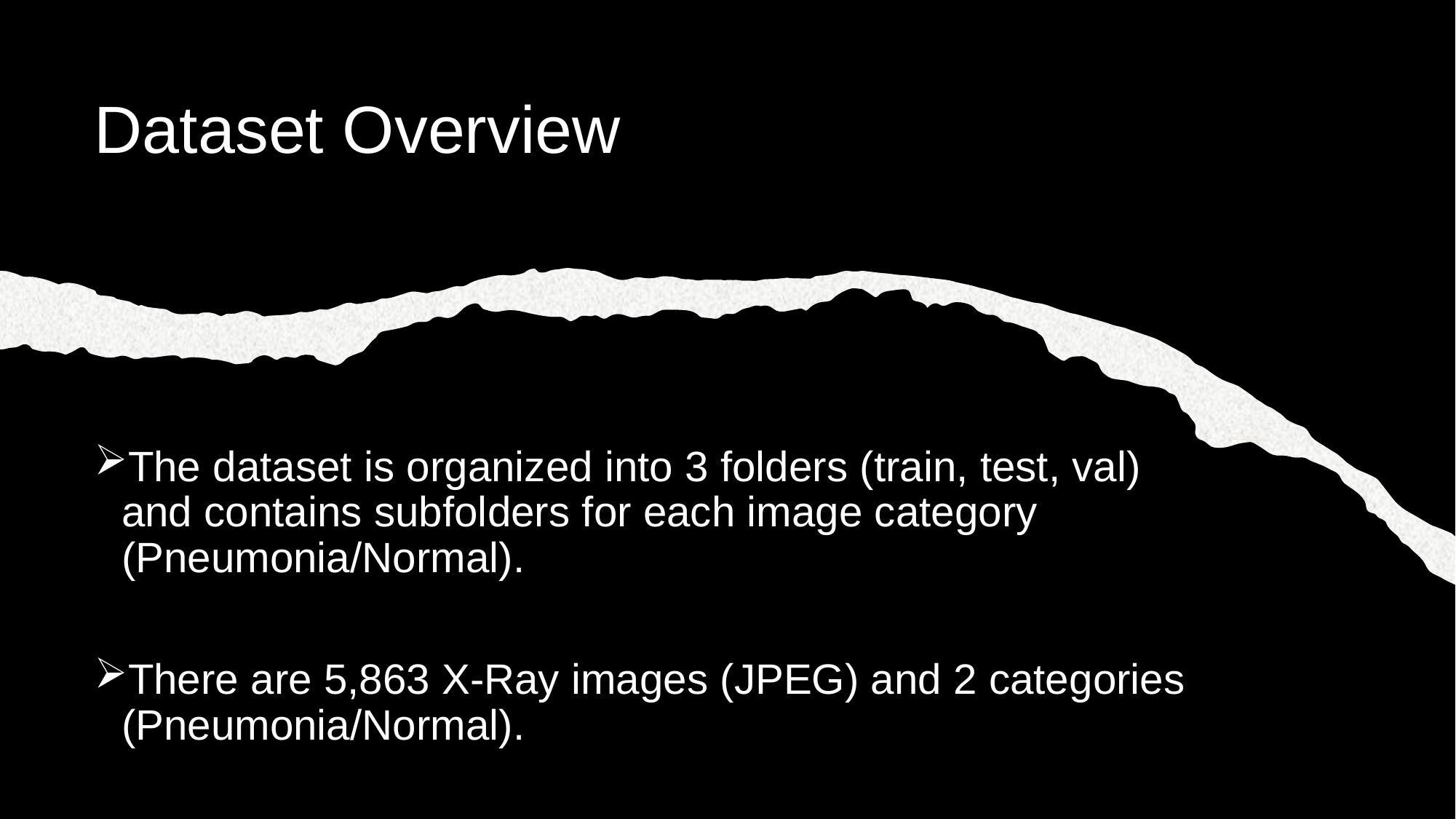

# Dataset Overview

The dataset is organized into 3 folders (train, test, val) and contains subfolders for each image category (Pneumonia/Normal).

There are 5,863 X-Ray images (JPEG) and 2 categories (Pneumonia/Normal).